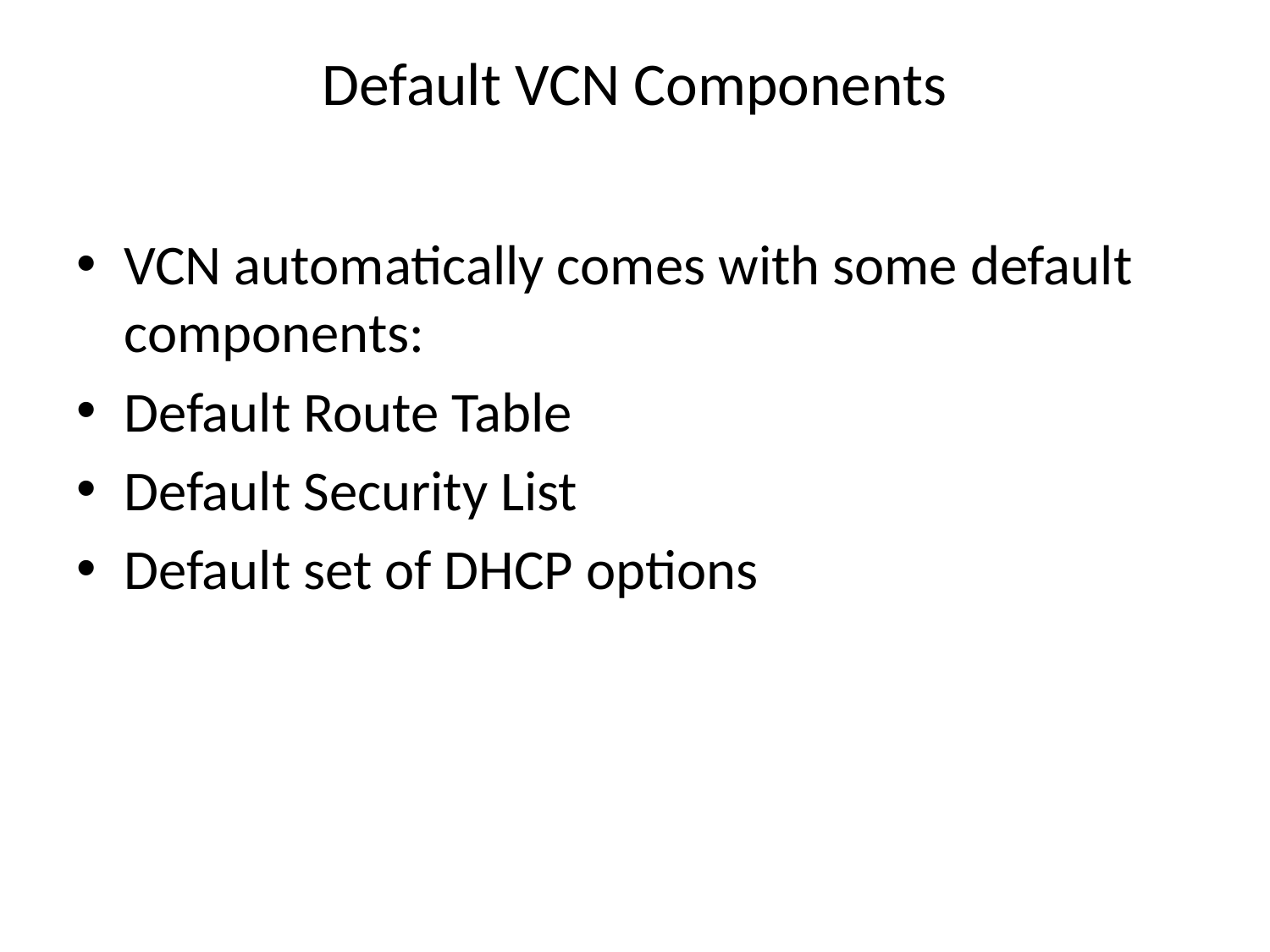

# Default VCN Components
VCN automatically comes with some default components:
Default Route Table
Default Security List
Default set of DHCP options